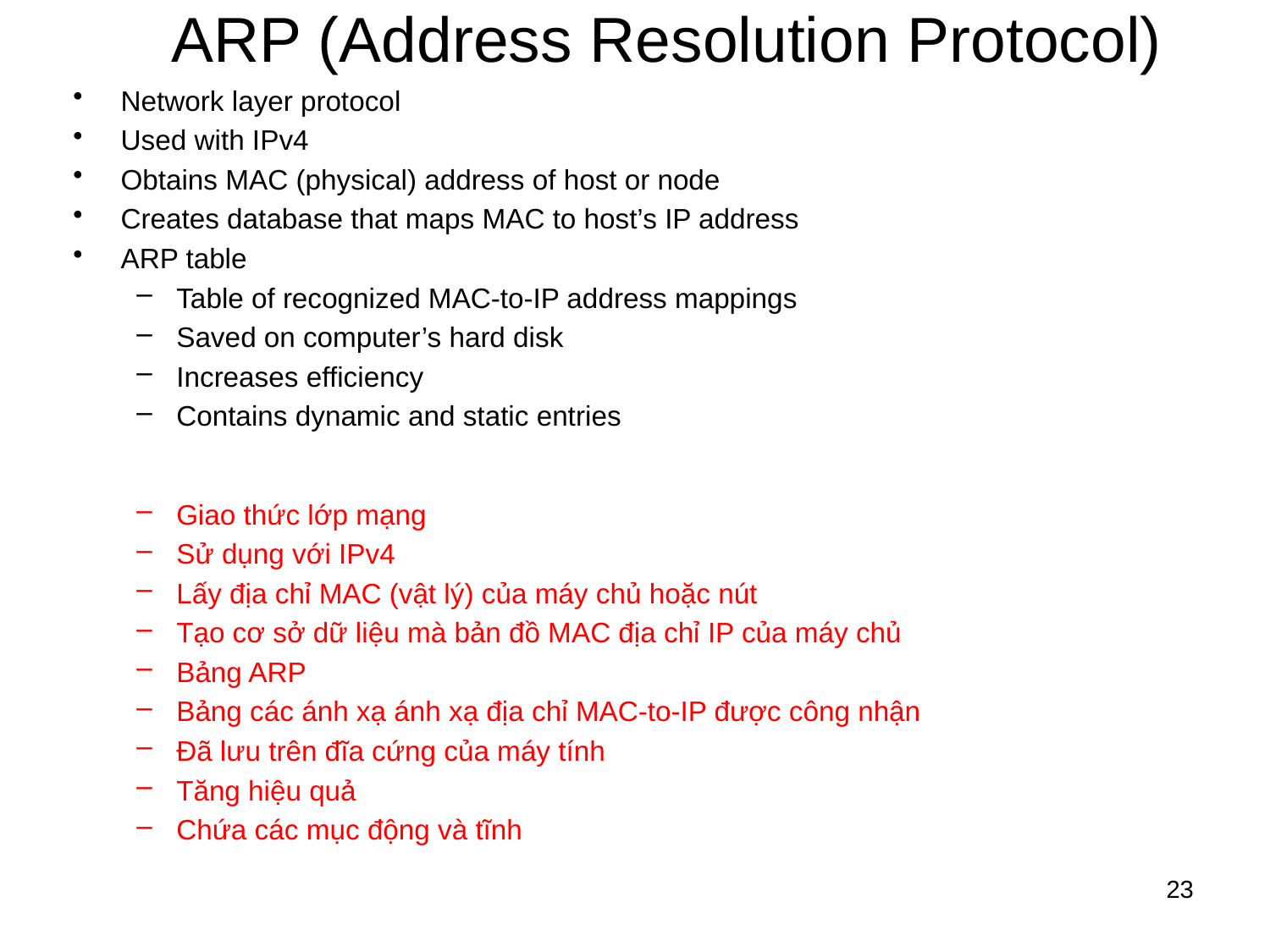

# ARP (Address Resolution Protocol)
Network layer protocol
Used with IPv4
Obtains MAC (physical) address of host or node
Creates database that maps MAC to host’s IP address
ARP table
Table of recognized MAC-to-IP address mappings
Saved on computer’s hard disk
Increases efficiency
Contains dynamic and static entries

Giao thức lớp mạng
Sử dụng với IPv4
Lấy địa chỉ MAC (vật lý) của máy chủ hoặc nút
Tạo cơ sở dữ liệu mà bản đồ MAC địa chỉ IP của máy chủ
Bảng ARP
Bảng các ánh xạ ánh xạ địa chỉ MAC-to-IP được công nhận
Đã lưu trên đĩa cứng của máy tính
Tăng hiệu quả
Chứa các mục động và tĩnh
23